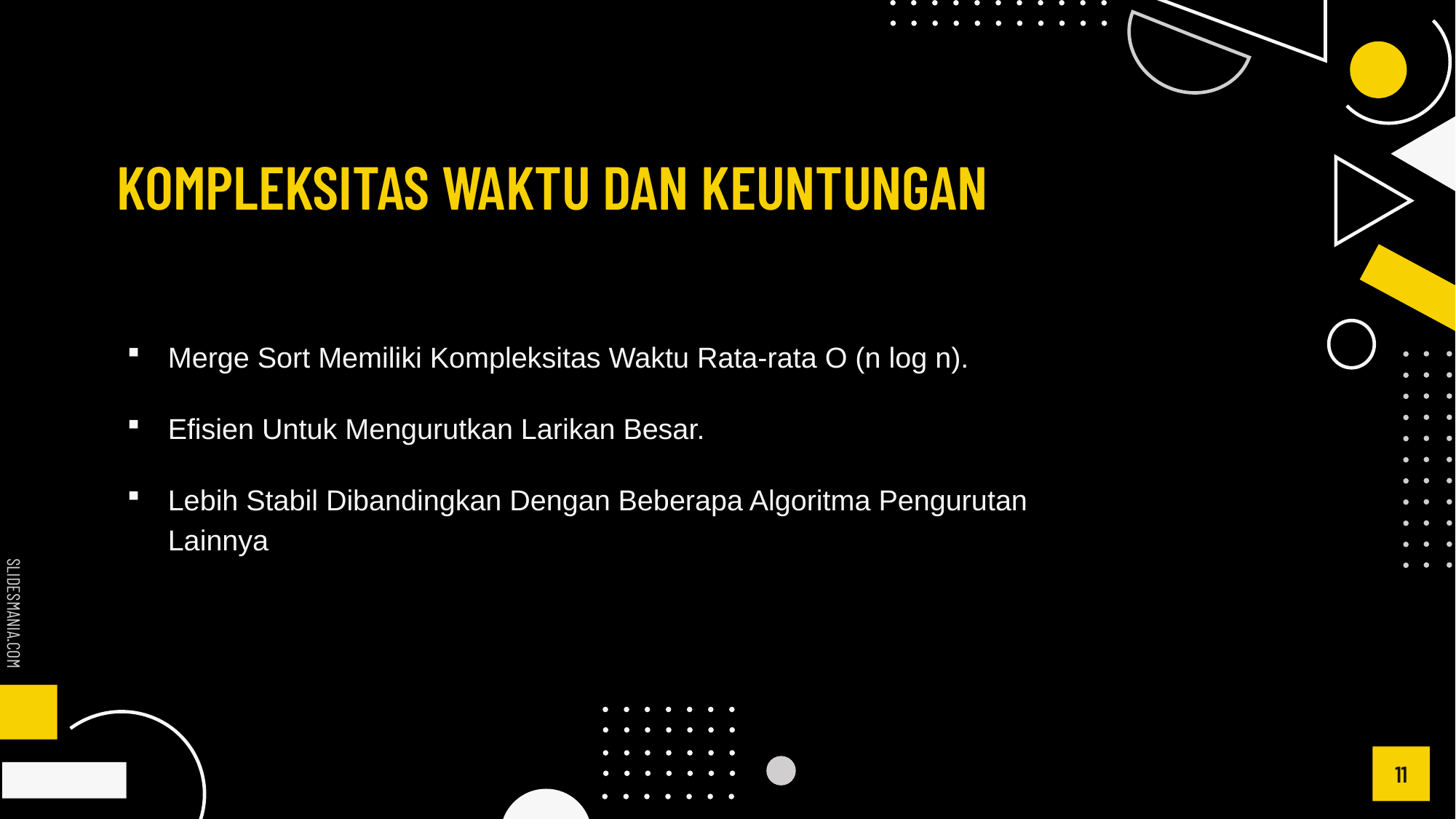

# KOMPLEKSITAS WAKTU DAN KEUNTUNGAN
Merge Sort Memiliki Kompleksitas Waktu Rata-rata O (n log n).
Efisien Untuk Mengurutkan Larikan Besar.
Lebih Stabil Dibandingkan Dengan Beberapa Algoritma Pengurutan Lainnya
11